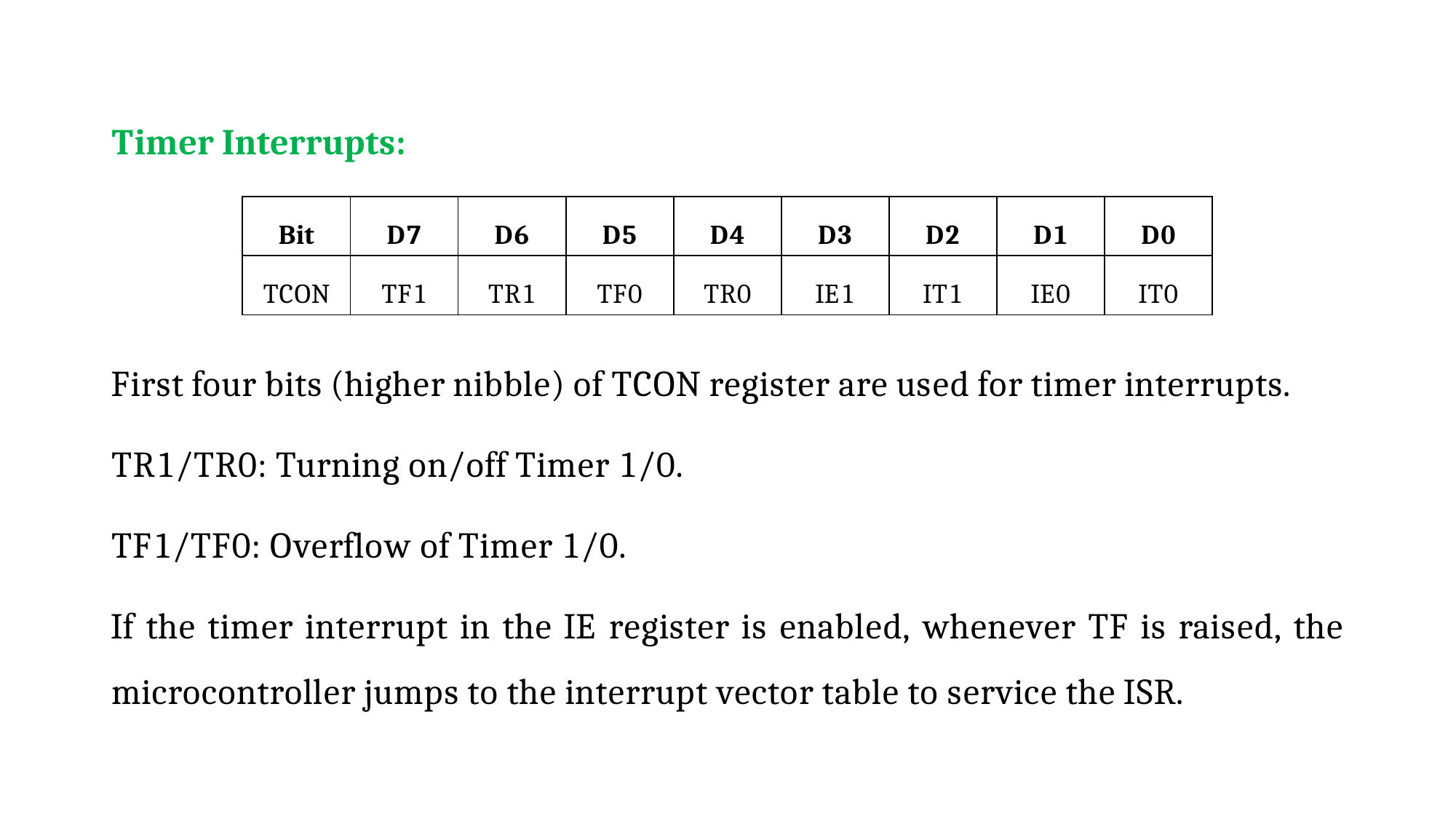

Timer Interrupts:

First four bits (higher nibble) of TCON register are used for timer interrupts.
TR1/TR0: Turning on/off Timer 1/0.
TF1/TF0: Overflow of Timer 1/0.
If the timer interrupt in the IE register is enabled, whenever TF is raised, the microcontroller jumps to the interrupt vector table to service the ISR.

| Bit | D7 | D6 | D5 | D4 | D3 | D2 | D1 | D0 |
| --- | --- | --- | --- | --- | --- | --- | --- | --- |
| TCON | TF1 | TR1 | TF0 | TR0 | IE1 | IT1 | IE0 | IT0 |